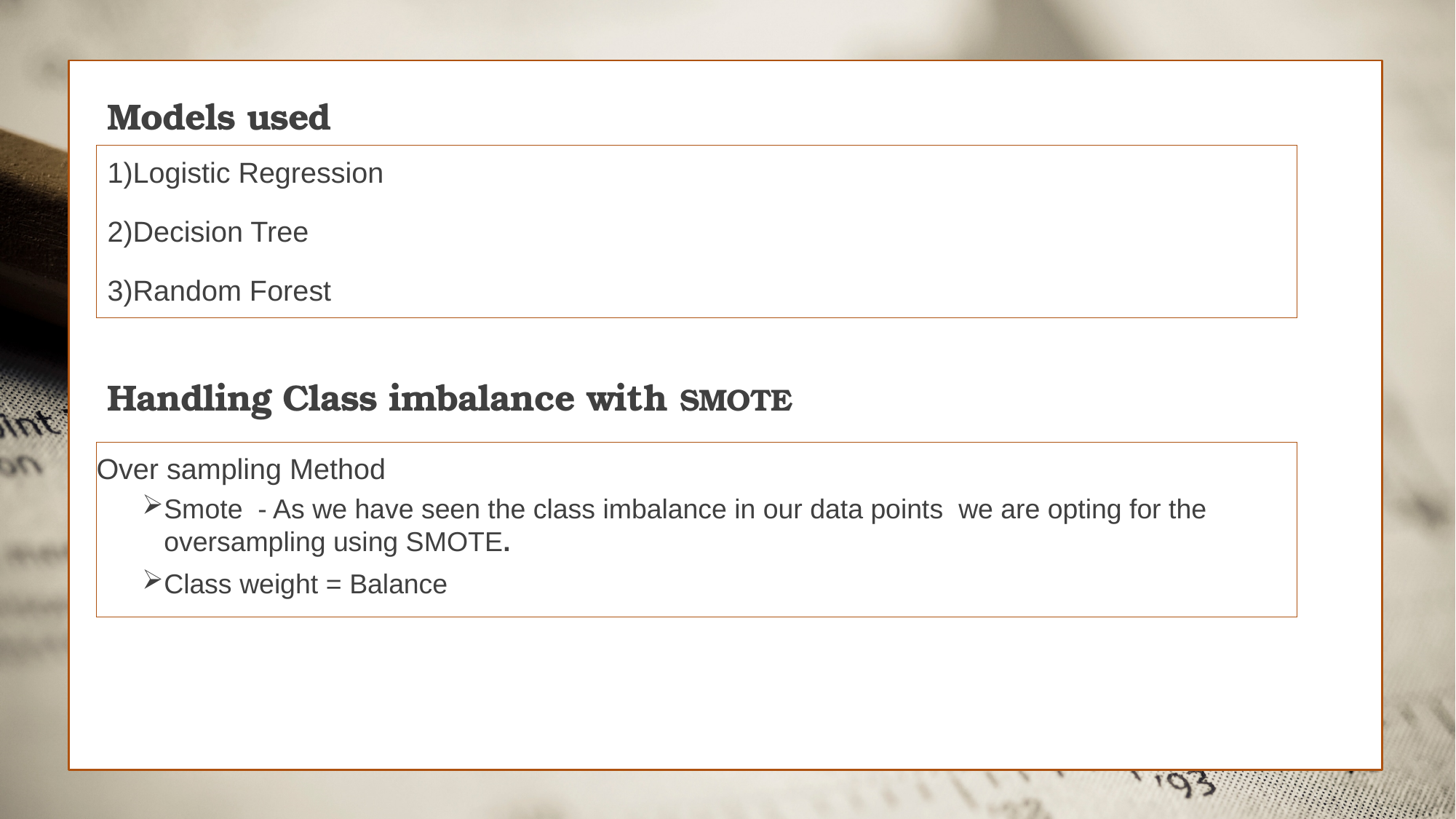

Models used
1)Logistic Regression
2)Decision Tree
3)Random Forest

# Handling Class imbalance with SMOTE
Over sampling Method
Smote  - As we have seen the class imbalance in our data points  we are opting for the oversampling using SMOTE.
Class weight = Balance